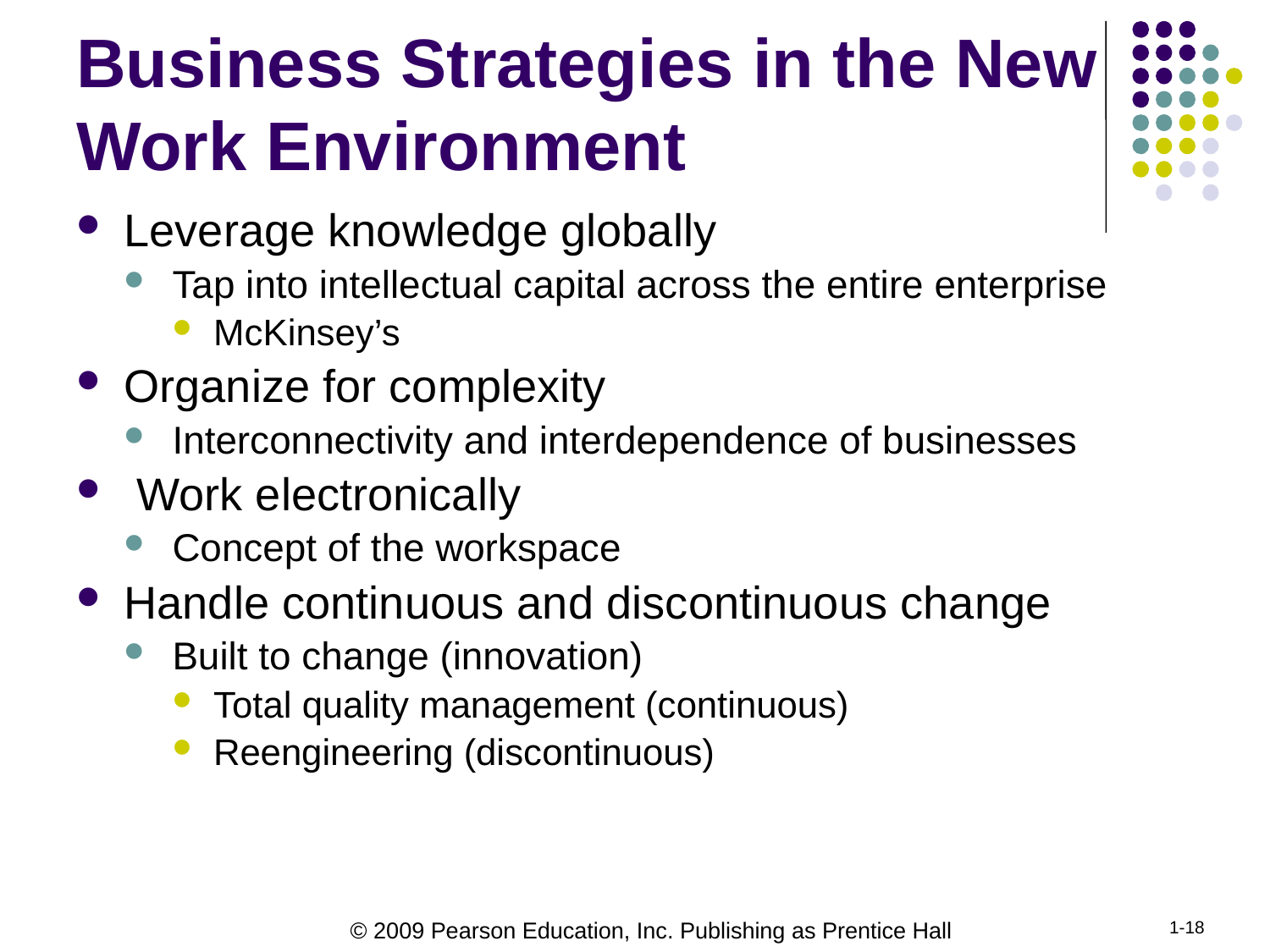

# Business Strategies in the New Work Environment
Leverage knowledge globally
Tap into intellectual capital across the entire enterprise
McKinsey’s
Organize for complexity
Interconnectivity and interdependence of businesses
 Work electronically
Concept of the workspace
Handle continuous and discontinuous change
Built to change (innovation)
Total quality management (continuous)
Reengineering (discontinuous)
1-18